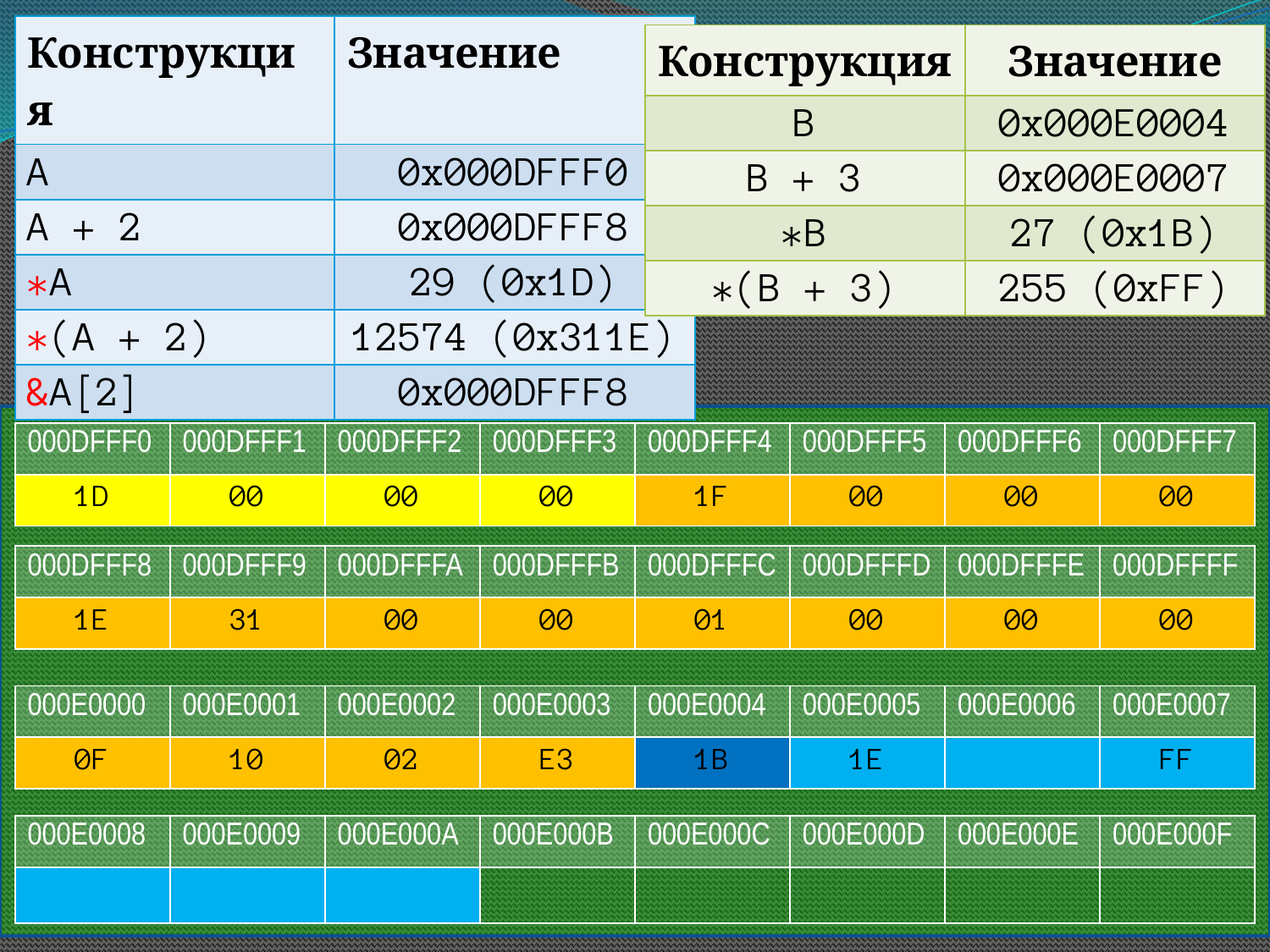

| Конструкция | Значение |
| --- | --- |
| A | 0x000DFFF0 |
| A + 2 | 0x000DFFF8 |
| \*A | 29 (0x1D) |
| \*(A + 2) | 12574 (0x311E) |
| &A[2] | 0x000DFFF8 |
| Конструкция | Значение |
| --- | --- |
| B | 0x000E0004 |
| B + 3 | 0x000E0007 |
| \*B | 27 (0x1B) |
| \*(B + 3) | 255 (0xFF) |

| 000DFFF0 | 000DFFF1 | 000DFFF2 | 000DFFF3 | 000DFFF4 | 000DFFF5 | 000DFFF6 | 000DFFF7 |
| --- | --- | --- | --- | --- | --- | --- | --- |
| 1D | 00 | 00 | 00 | 1F | 00 | 00 | 00 |
| 000DFFF8 | 000DFFF9 | 000DFFFA | 000DFFFB | 000DFFFC | 000DFFFD | 000DFFFE | 000DFFFF |
| --- | --- | --- | --- | --- | --- | --- | --- |
| 1E | 31 | 00 | 00 | 01 | 00 | 00 | 00 |
| 000E0000 | 000E0001 | 000E0002 | 000E0003 | 000E0004 | 000E0005 | 000E0006 | 000E0007 |
| --- | --- | --- | --- | --- | --- | --- | --- |
| 0F | 10 | 02 | E3 | 1B | 1E |  | FF |
| 000E0008 | 000E0009 | 000E000A | 000E000B | 000E000C | 000E000D | 000E000E | 000E000F |
| --- | --- | --- | --- | --- | --- | --- | --- |
|  |  |  |  |  |  |  |  |